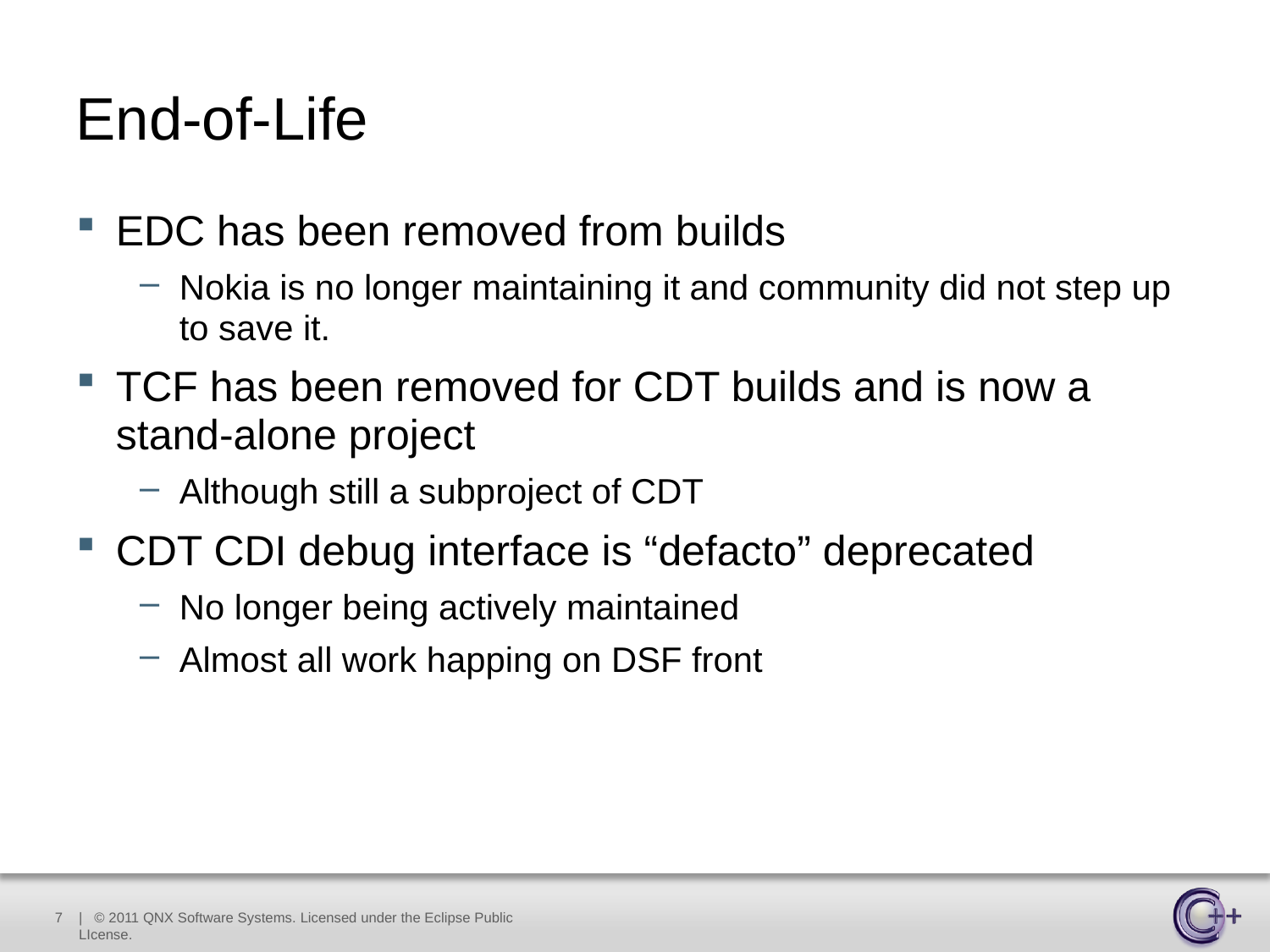

# End-of-Life
EDC has been removed from builds
Nokia is no longer maintaining it and community did not step up to save it.
TCF has been removed for CDT builds and is now a stand-alone project
Although still a subproject of CDT
CDT CDI debug interface is “defacto” deprecated
No longer being actively maintained
Almost all work happing on DSF front
7
|   © 2011 QNX Software Systems. Licensed under the Eclipse Public LIcense.